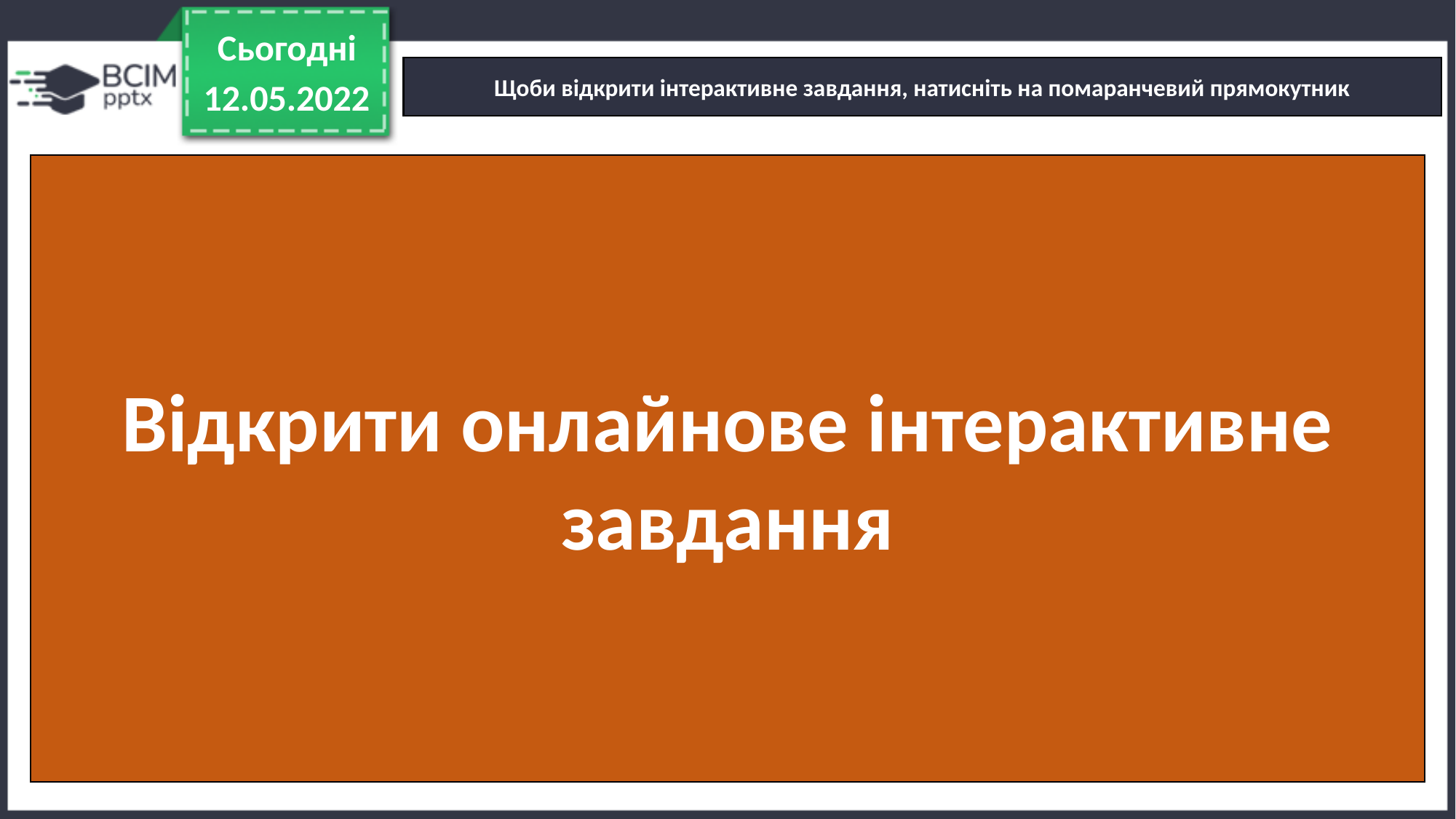

Сьогодні
Щоби відкрити інтерактивне завдання, натисніть на помаранчевий прямокутник
12.05.2022
Відкрити онлайнове інтерактивне завдання